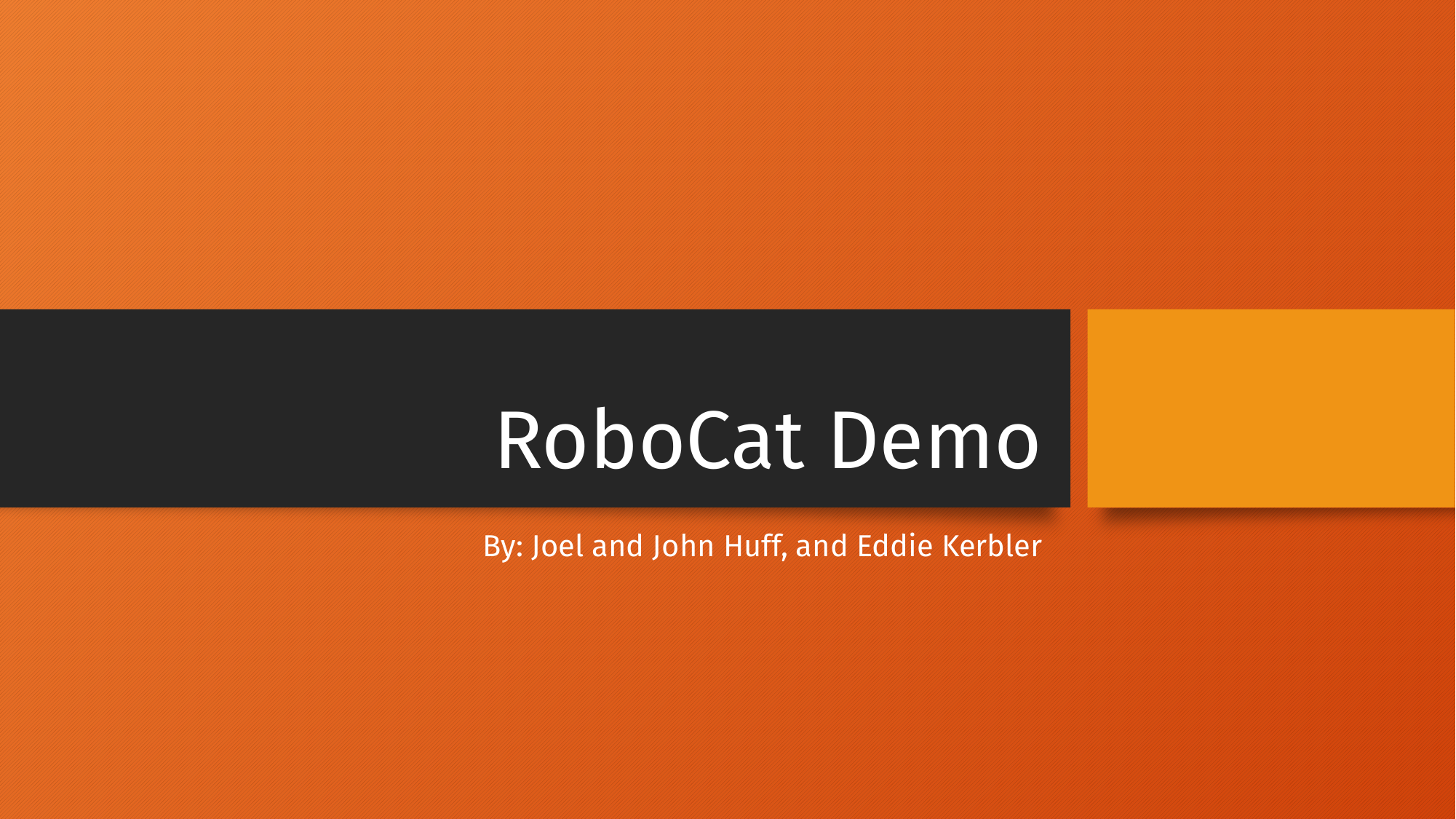

# RoboCat Demo
By: Joel and John Huff, and Eddie Kerbler